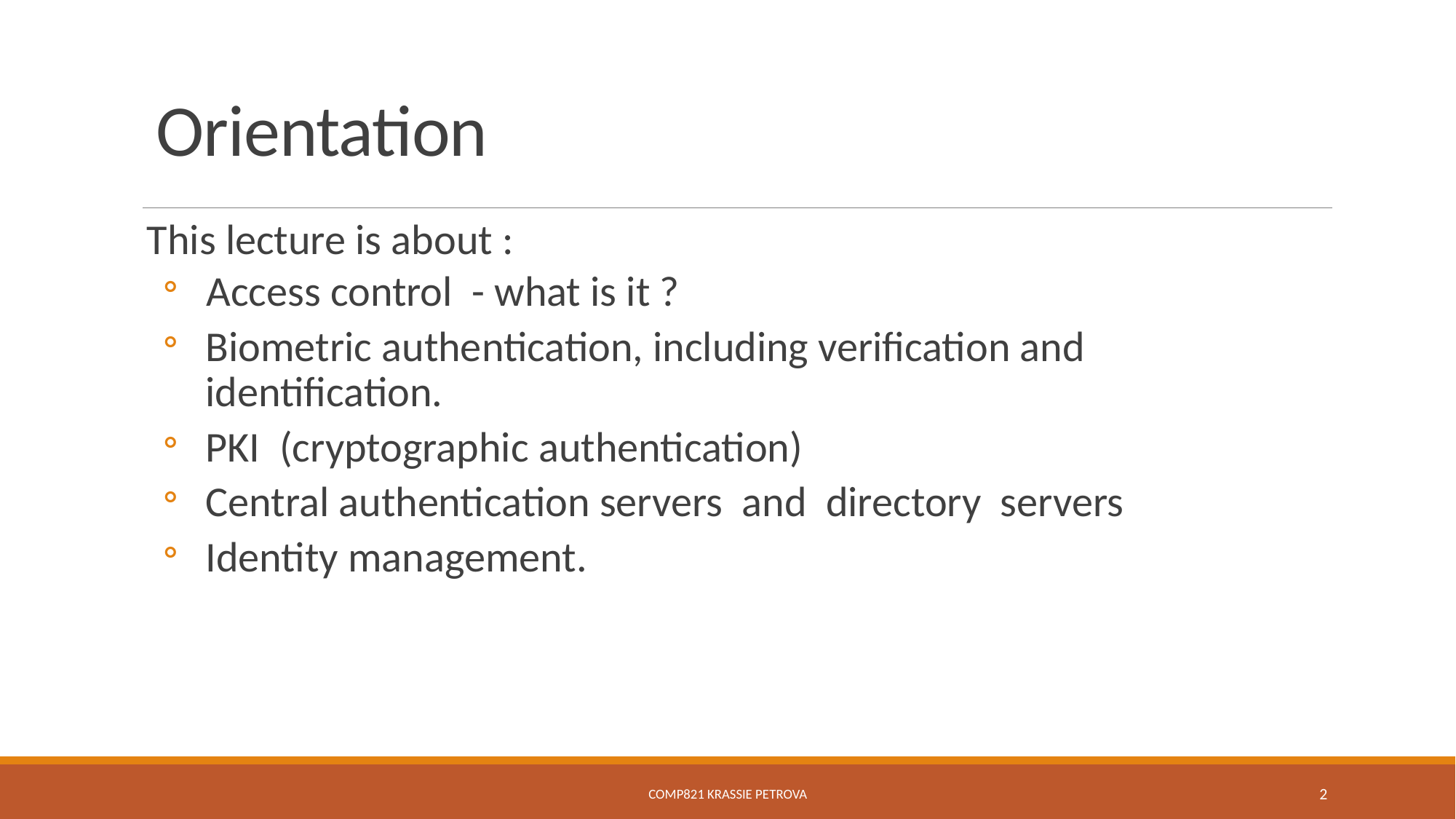

# Orientation
 This lecture is about :
Access control  - what is it ?
Biometric authentication, including verification and identification.
PKI  (cryptographic authentication)
Central authentication servers  and  directory  servers
Identity management.

COMP821 Krassie Petrova
2